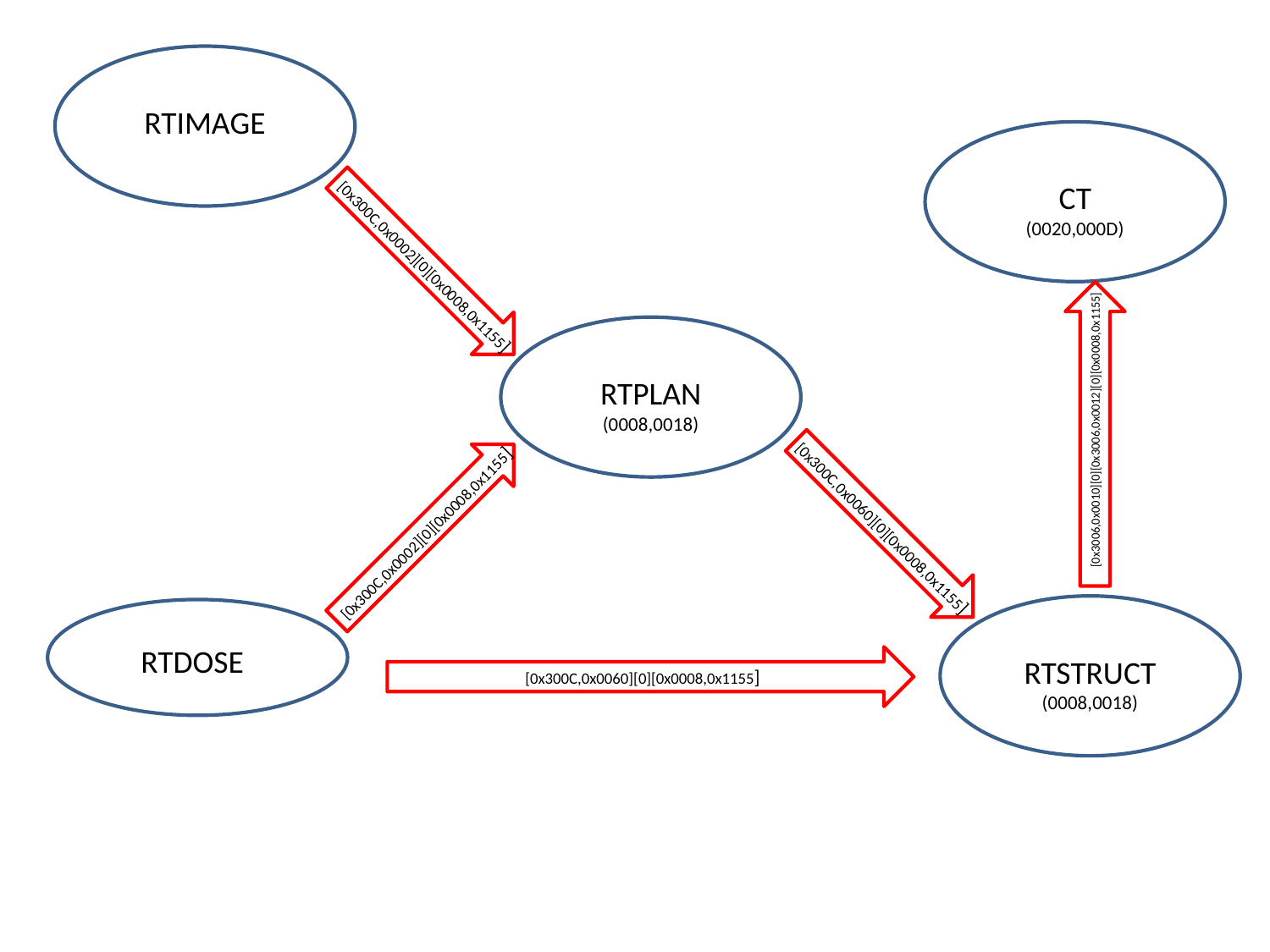

RTIMAGE

CT
(0020,000D)

[0x300C,0x0002][0][0x0008,0x1155]

RTPLAN
(0008,0018)

[0x3006,0x0010][0][0x3006,0x0012][0][0x0008,0x1155]

[0x300C,0x0060][0][0x0008,0x1155]
[0x300C,0x0002][0][0x0008,0x1155]

RTDOSE
RTSTRUCT
(0008,0018)

[0x300C,0x0060][0][0x0008,0x1155]